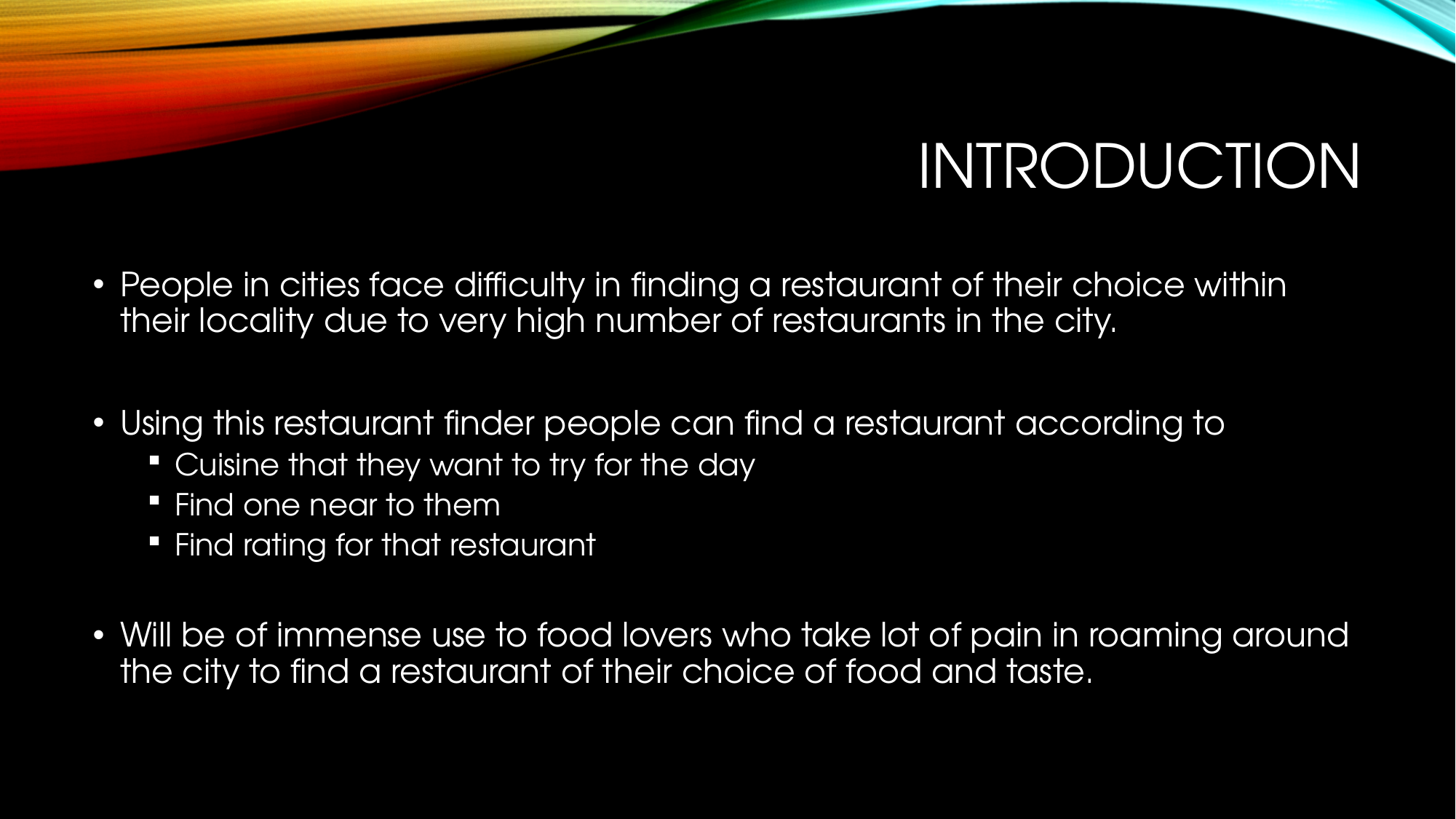

# INTRODUCTION
People in cities face difficulty in finding a restaurant of their choice within their locality due to very high number of restaurants in the city.

Using this restaurant finder people can find a restaurant according to
Cuisine that they want to try for the day
Find one near to them
Find rating for that restaurant

Will be of immense use to food lovers who take lot of pain in roaming around the city to find a restaurant of their choice of food and taste.